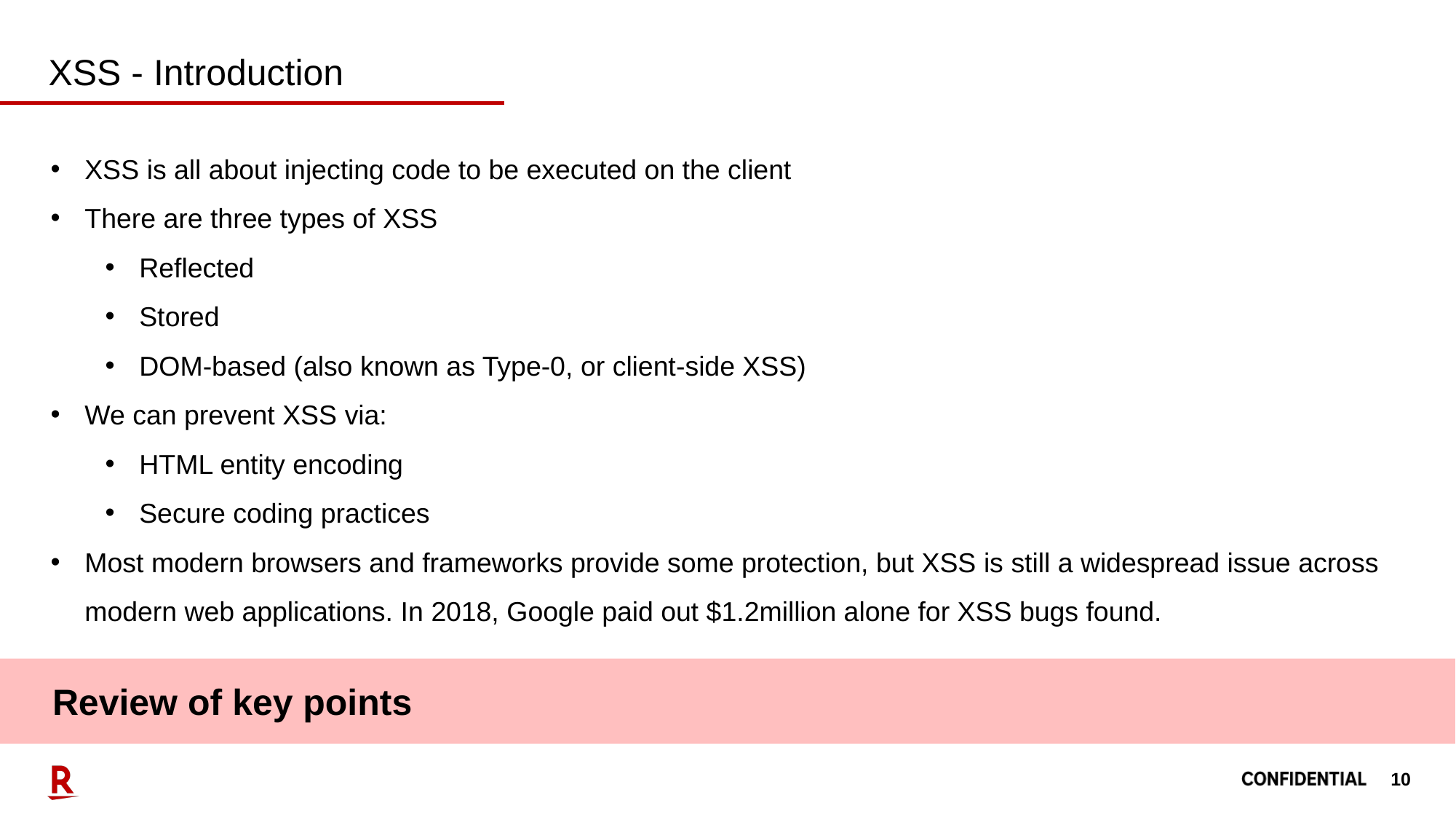

# XSS - Introduction
XSS is all about injecting code to be executed on the client
There are three types of XSS
Reflected
Stored
DOM-based (also known as Type-0, or client-side XSS)
We can prevent XSS via:
HTML entity encoding
Secure coding practices
Most modern browsers and frameworks provide some protection, but XSS is still a widespread issue across modern web applications. In 2018, Google paid out $1.2million alone for XSS bugs found.

Review of key points